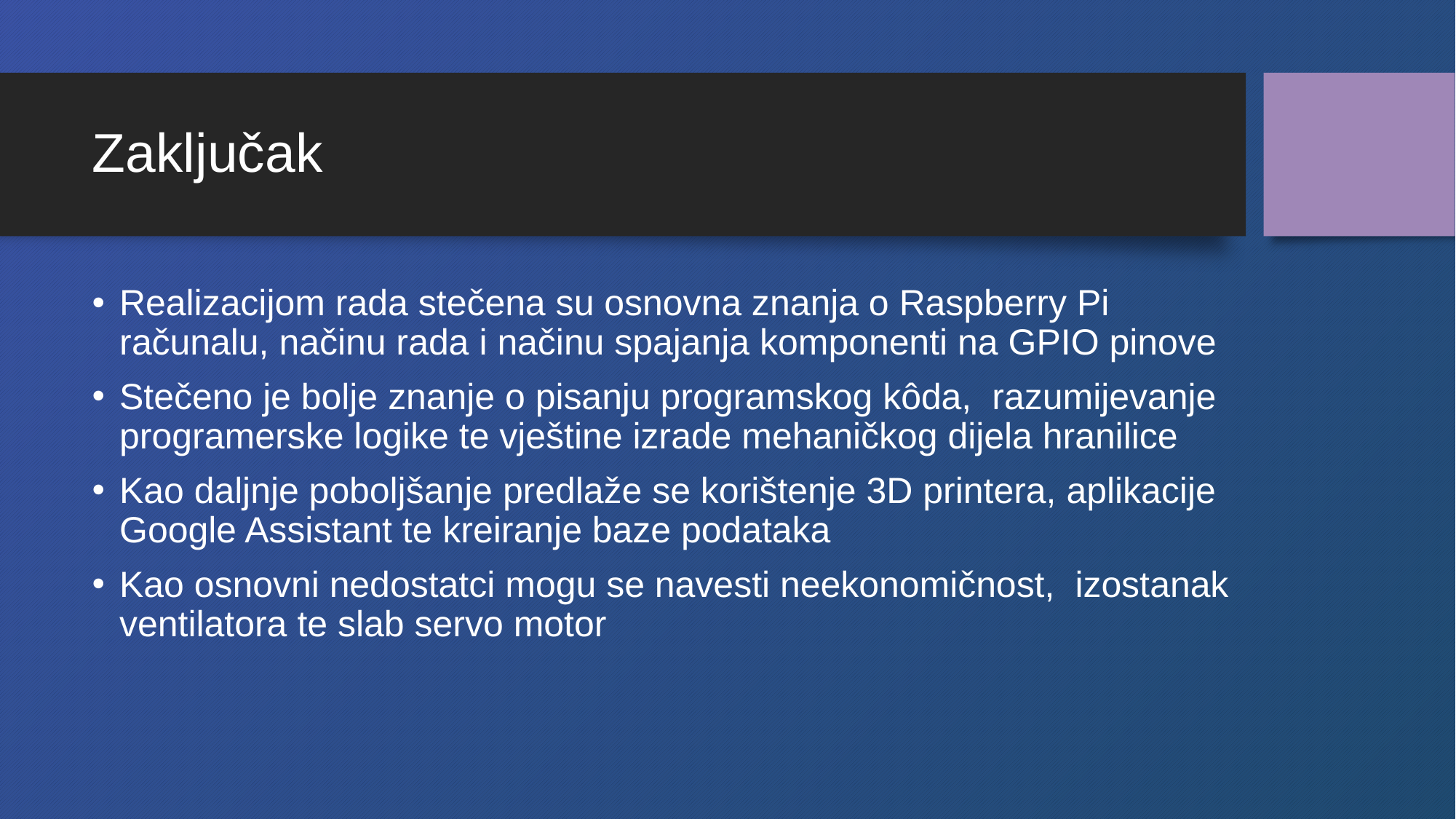

# Zaključak
Realizacijom rada stečena su osnovna znanja o Raspberry Pi računalu, načinu rada i načinu spajanja komponenti na GPIO pinove
Stečeno je bolje znanje o pisanju programskog kôda,  razumijevanje programerske logike te vještine izrade mehaničkog dijela hranilice
Kao daljnje poboljšanje predlaže se korištenje 3D printera, aplikacije Google Assistant te kreiranje baze podataka
Kao osnovni nedostatci mogu se navesti neekonomičnost,  izostanak ventilatora te slab servo motor